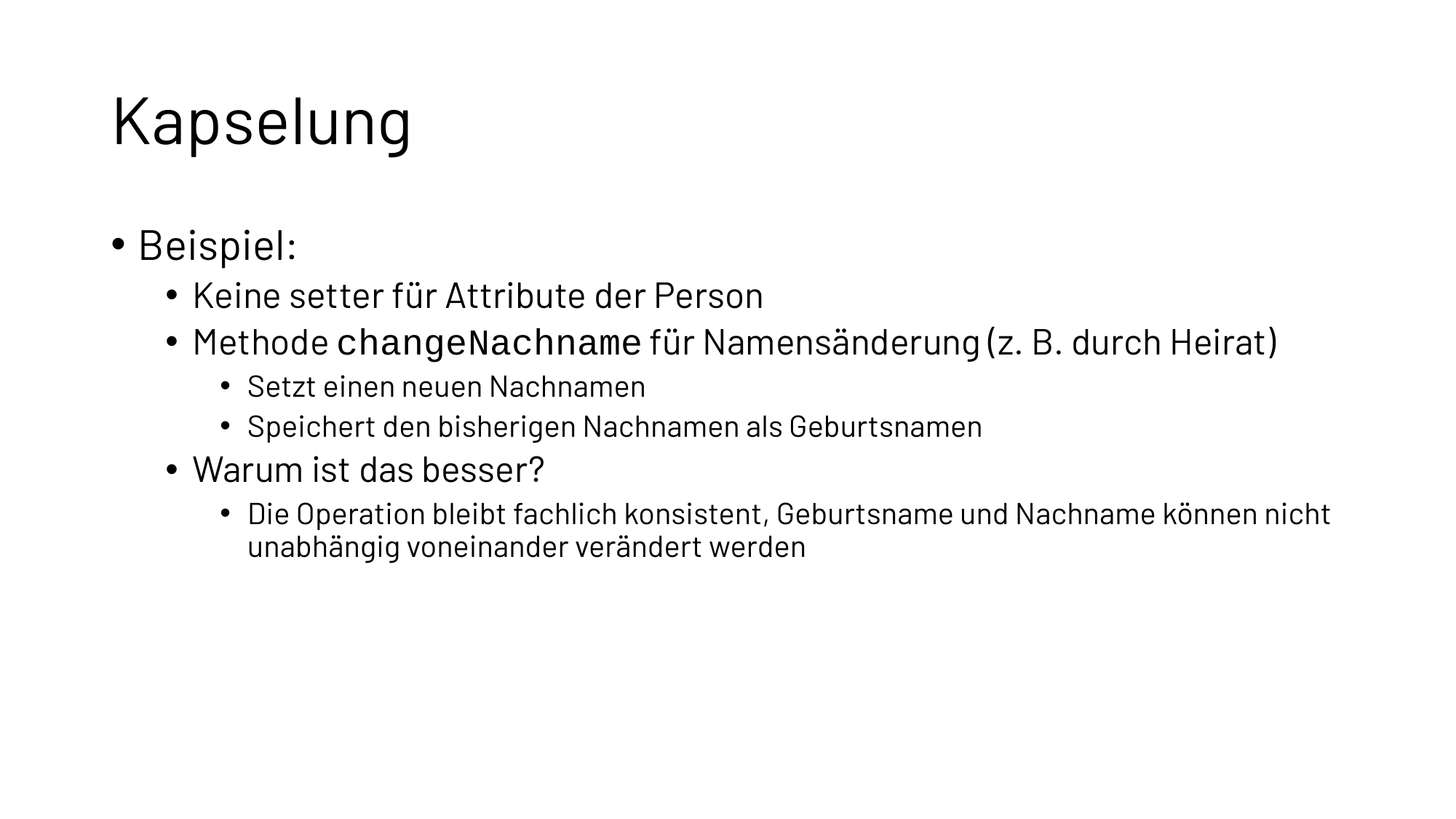

# Kapselung
Beispiel:
Keine setter für Attribute der Person
Methode changeNachname für Namensänderung (z. B. durch Heirat)
Setzt einen neuen Nachnamen
Speichert den bisherigen Nachnamen als Geburtsnamen
Warum ist das besser?
Die Operation bleibt fachlich konsistent, Geburtsname und Nachname können nicht unabhängig voneinander verändert werden